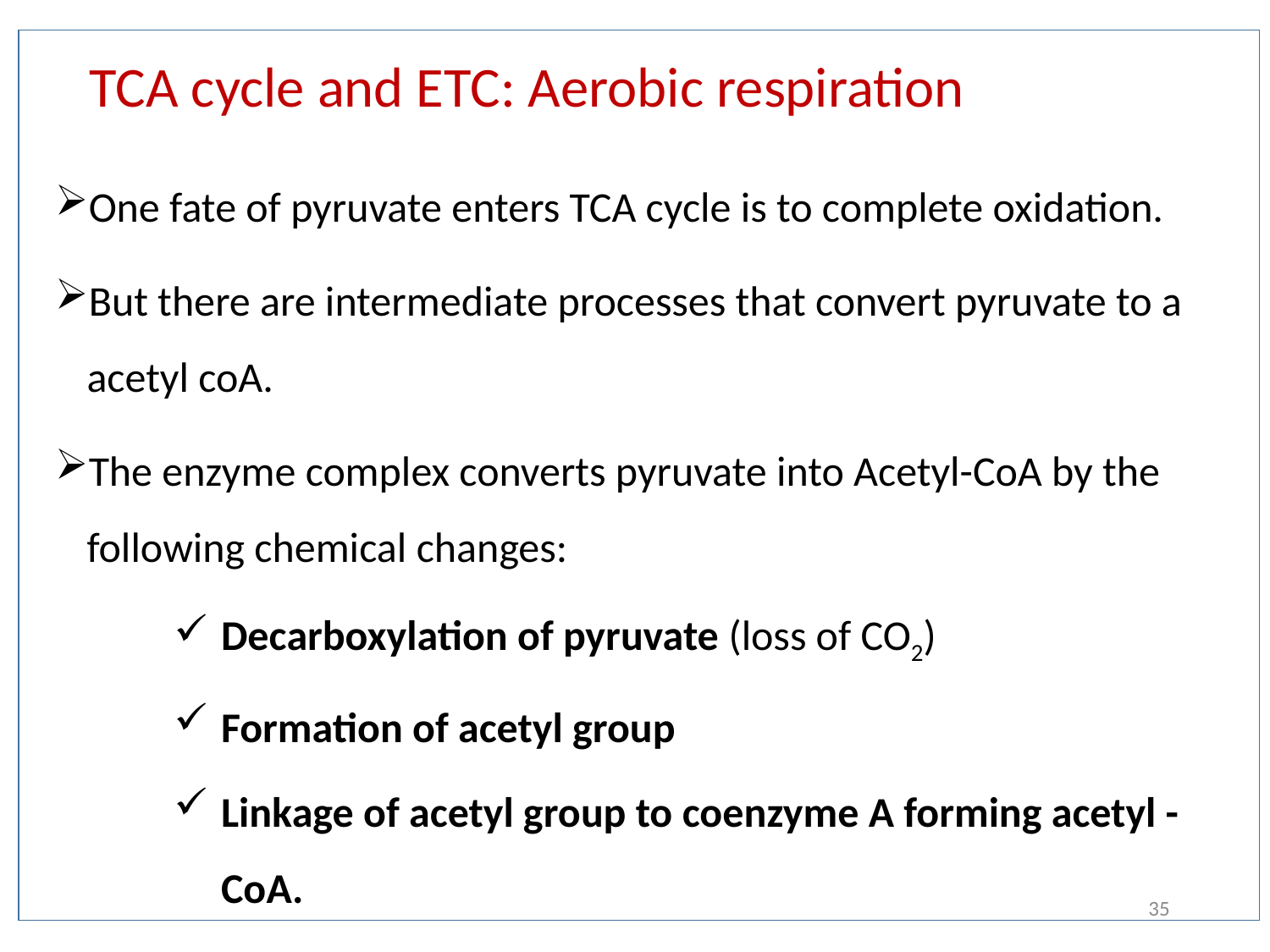

# TCA cycle and ETC: Aerobic respiration
One fate of pyruvate enters TCA cycle is to complete oxidation.
But there are intermediate processes that convert pyruvate to a acetyl coA.
The enzyme complex converts pyruvate into Acetyl-CoA by the following chemical changes:
Decarboxylation of pyruvate (loss of CO2)
Formation of acetyl group
Linkage of acetyl group to coenzyme A forming acetyl - CoA.

35